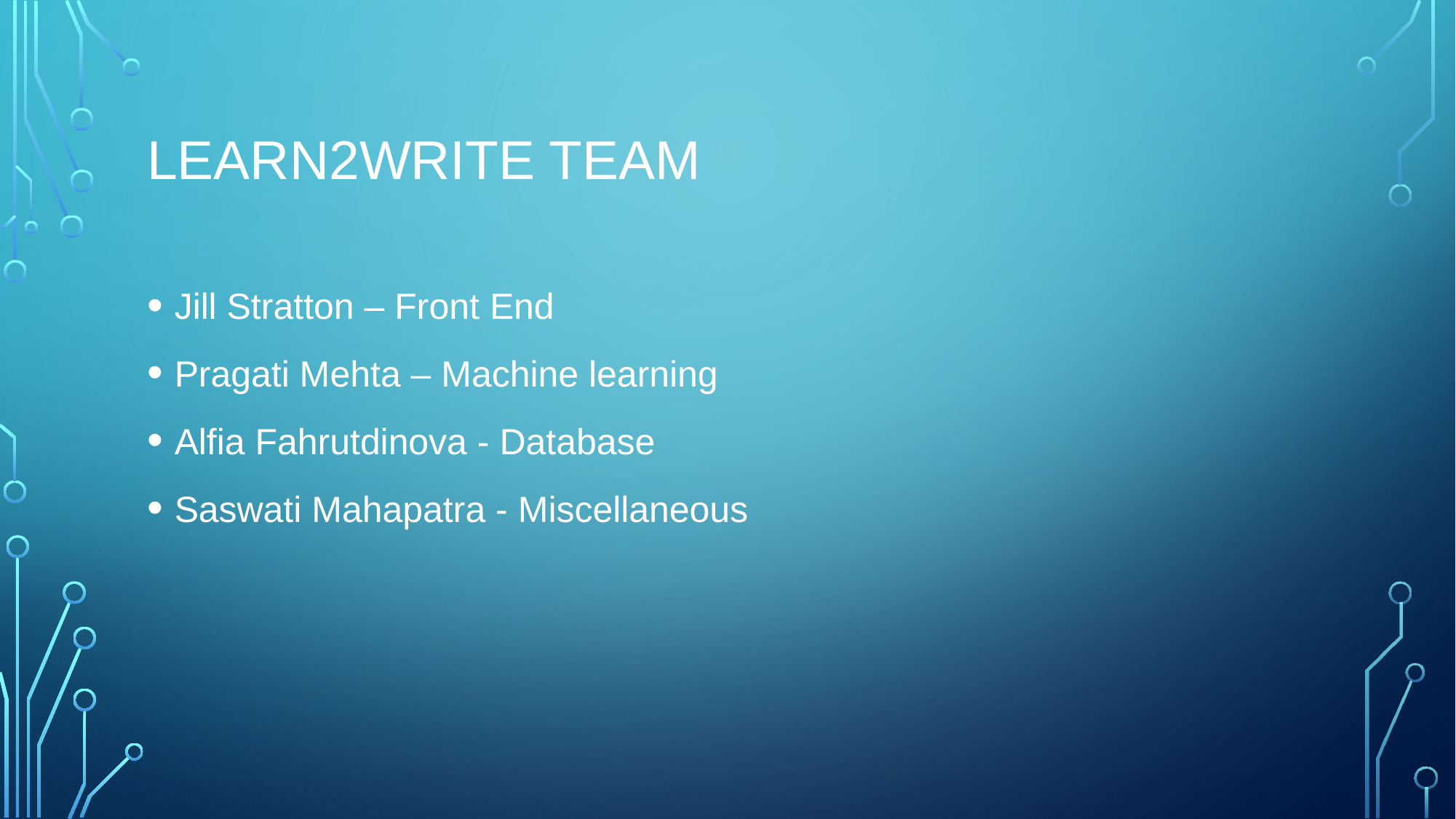

# Learn2Write Team
Jill Stratton – Front End
Pragati Mehta – Machine learning
Alfia Fahrutdinova - Database
Saswati Mahapatra - Miscellaneous